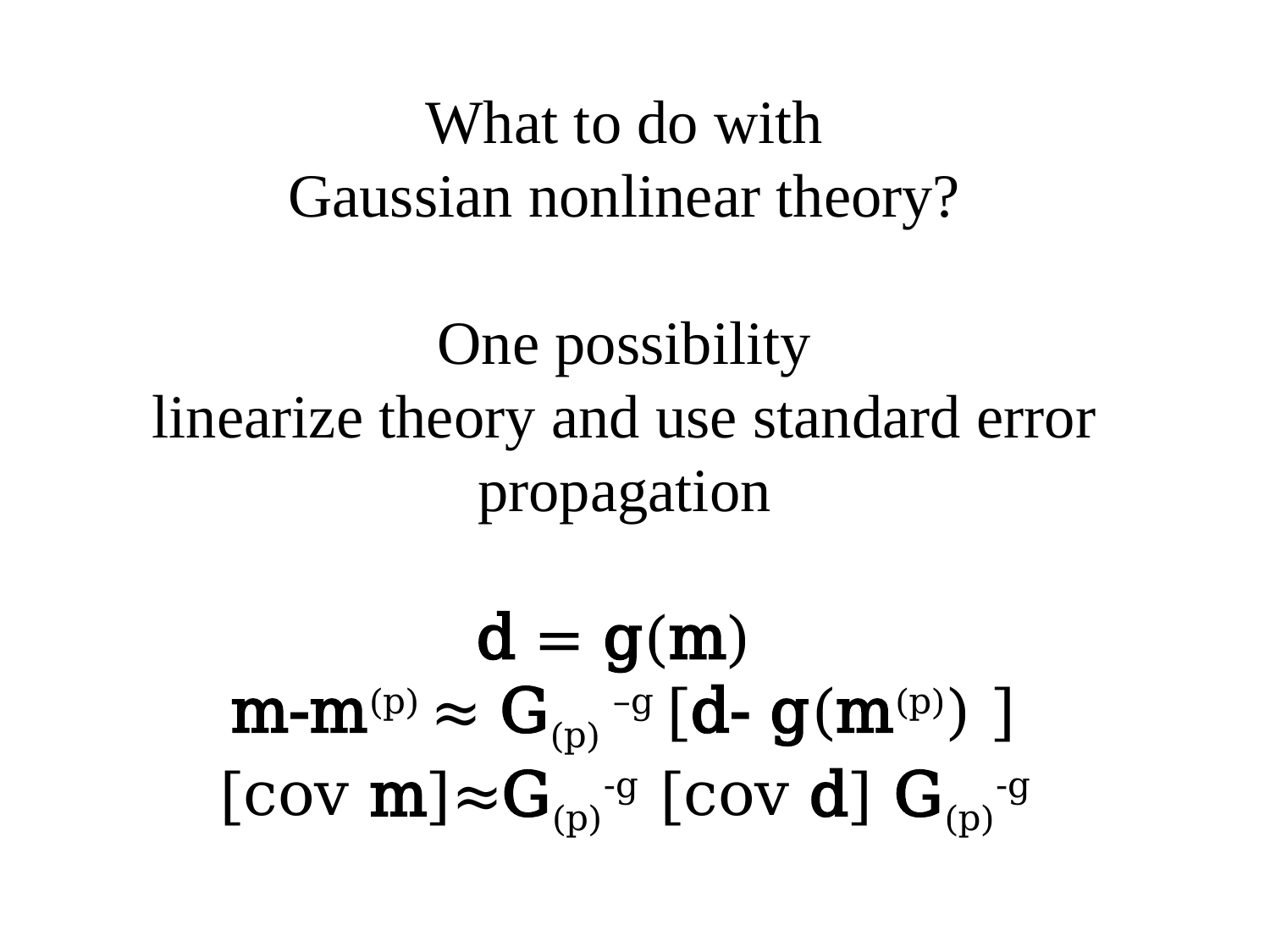

# What to do with Gaussian nonlinear theory? One possibility linearize theory and use standard error propagation d = g(m) m-m(p) ≈ G(p) –g [d- g(m(p)) ] [cov m]≈G(p)-g [cov d] G(p)-g